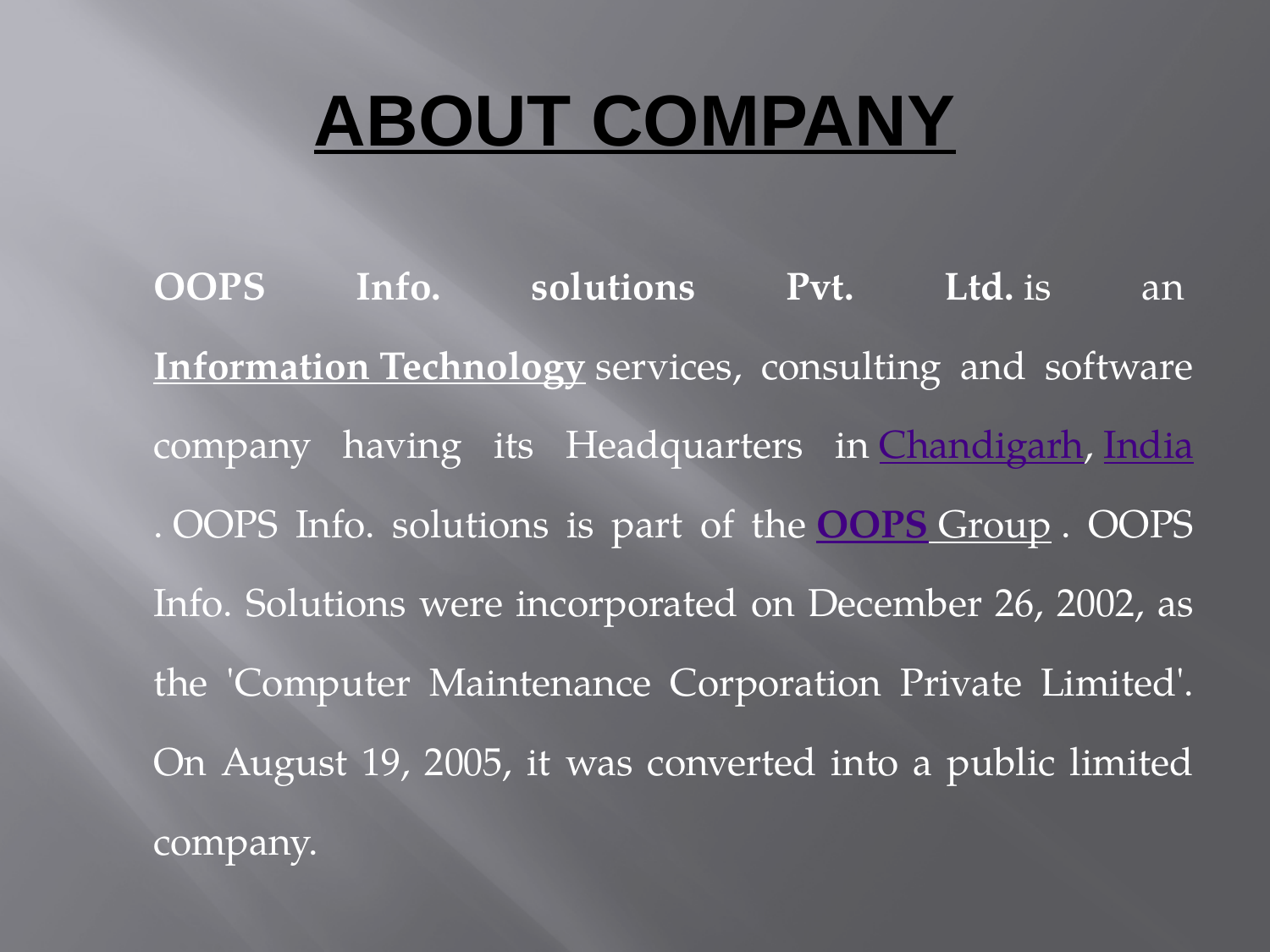

# ABOUT COMPANY
	OOPS Info. solutions Pvt. Ltd. is an Information Technology services, consulting and software company having its Headquarters in Chandigarh, India. OOPS Info. solutions is part of the OOPS Group . OOPS Info. Solutions were incorporated on December 26, 2002, as the 'Computer Maintenance Corporation Private Limited'. On August 19, 2005, it was converted into a public limited company.